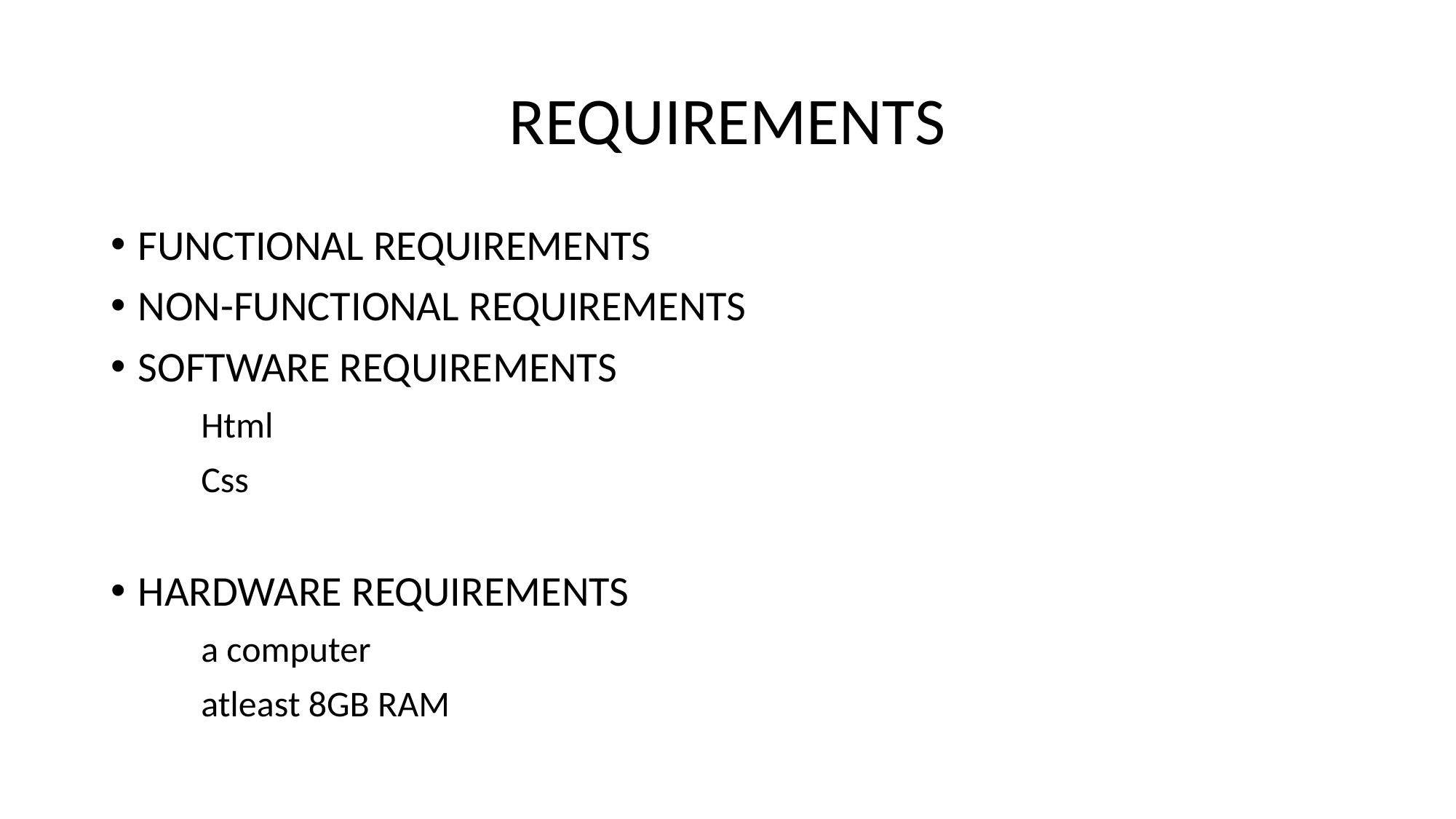

# REQUIREMENTS
FUNCTIONAL REQUIREMENTS
NON-FUNCTIONAL REQUIREMENTS
SOFTWARE REQUIREMENTS
           Html
           Css

HARDWARE REQUIREMENTS
           a computer
           atleast 8GB RAM